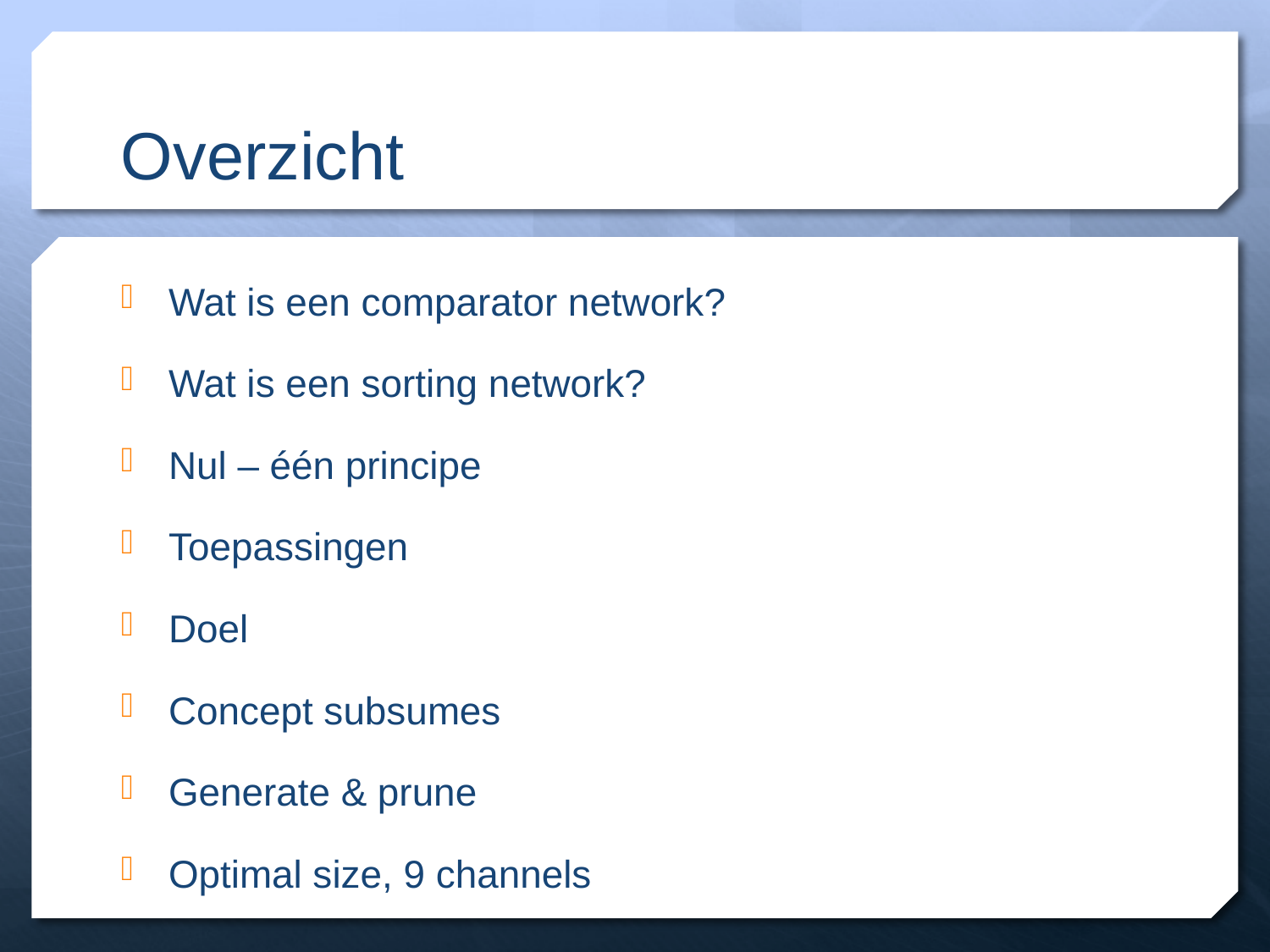

# Overzicht
Wat is een comparator network?
Wat is een sorting network?
Nul – één principe
Toepassingen
Doel
Concept subsumes
Generate & prune
Optimal size, 9 channels